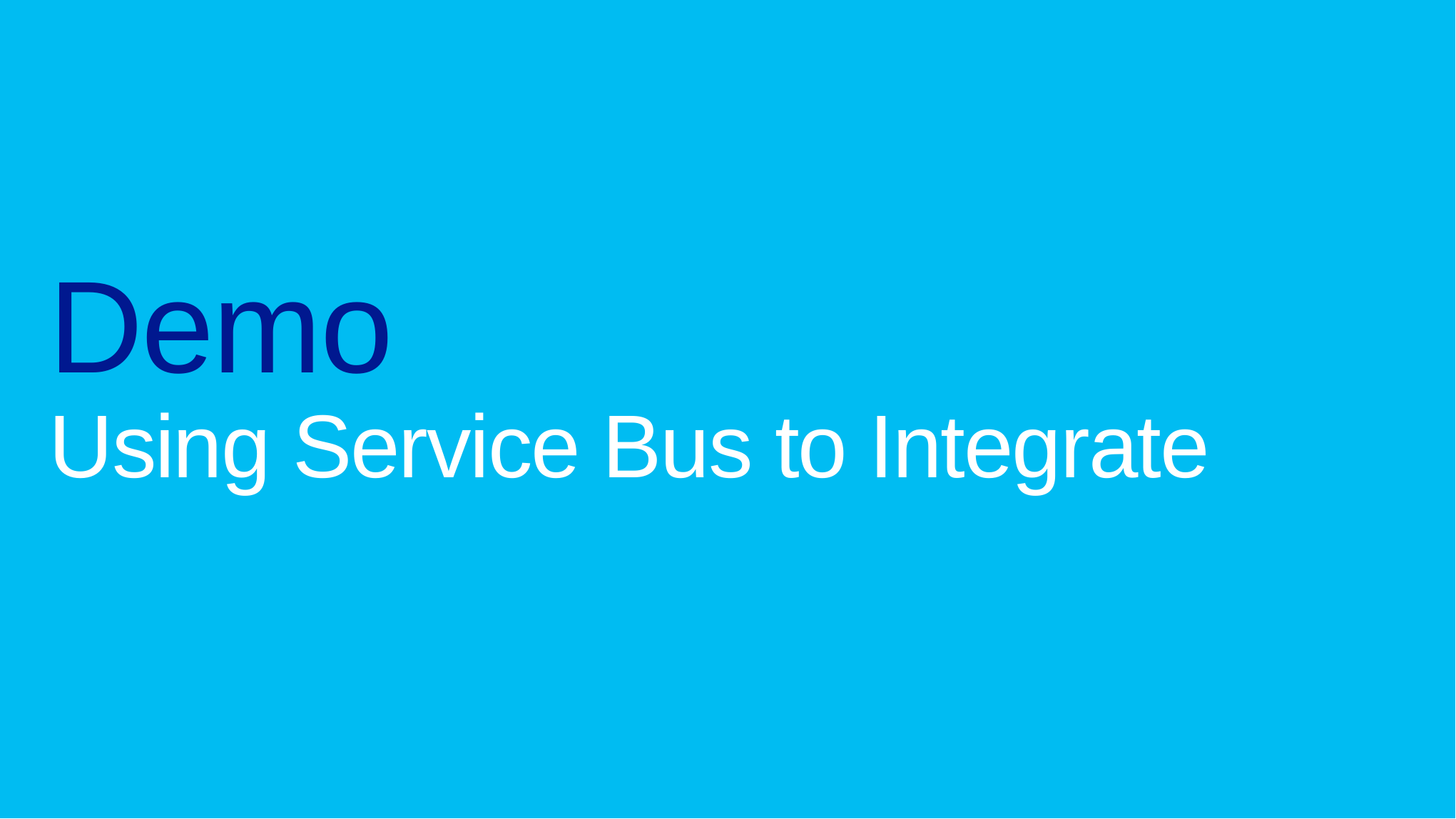

# Demo Using Service Bus to Integrate